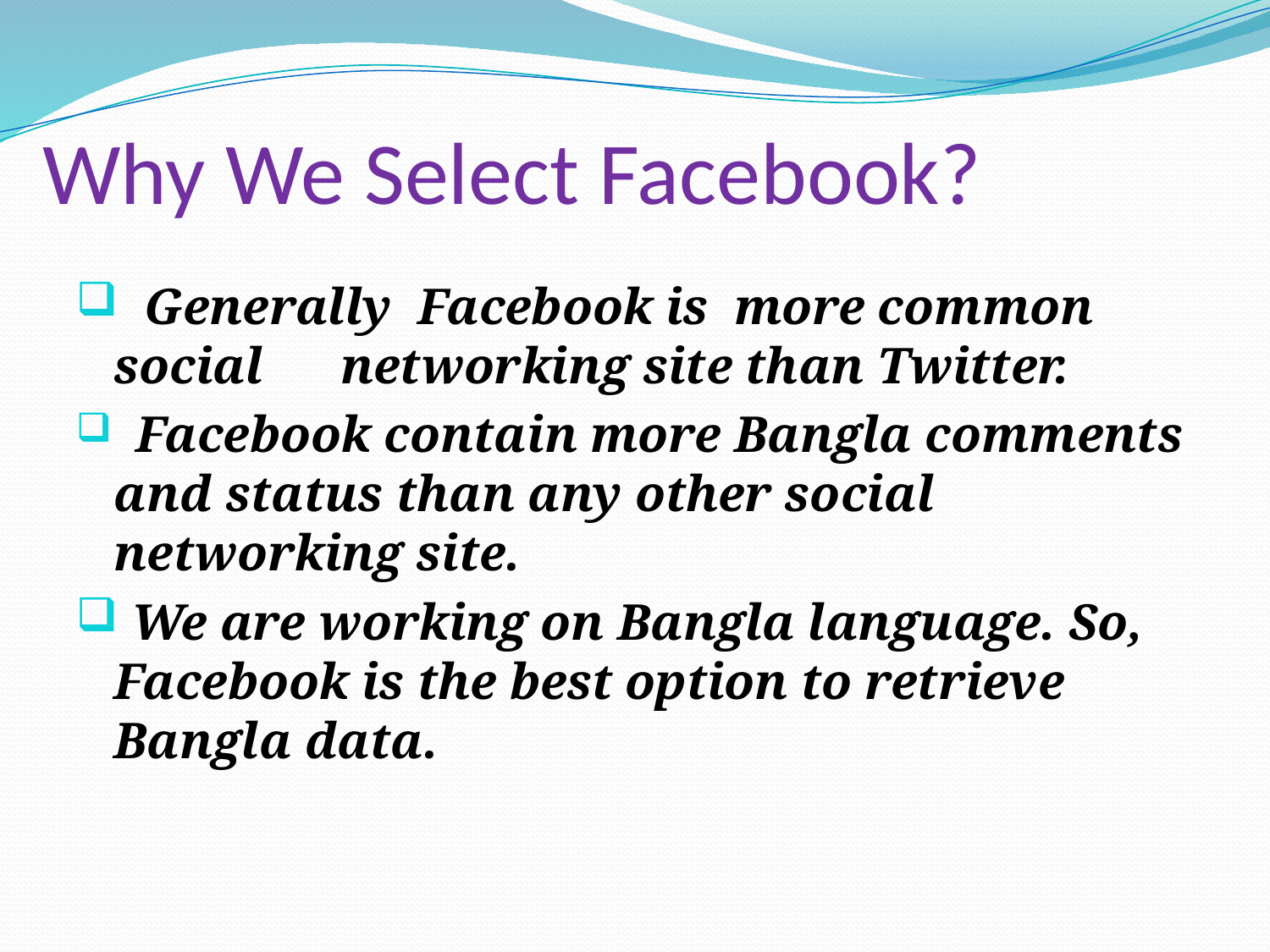

# Why We Select Facebook?
  Generally  Facebook is  more common social      networking site than Twitter.
  Facebook contain more Bangla comments and status than any other social networking site.
 We are working on Bangla language. So, Facebook is the best option to retrieve Bangla data.